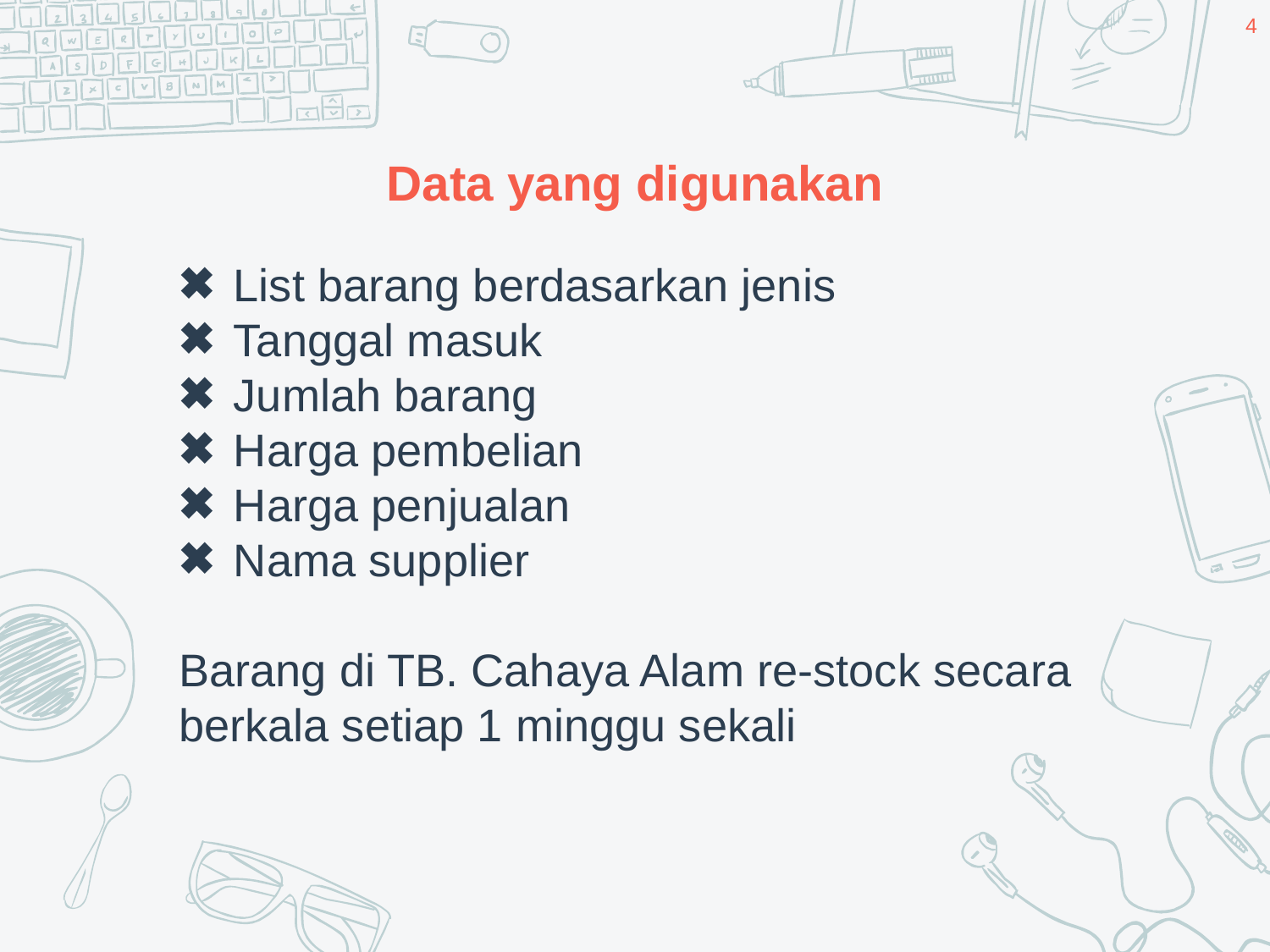

4
# Data yang digunakan
List barang berdasarkan jenis
Tanggal masuk
Jumlah barang
Harga pembelian
Harga penjualan
Nama supplier

Barang di TB. Cahaya Alam re-stock secara berkala setiap 1 minggu sekali